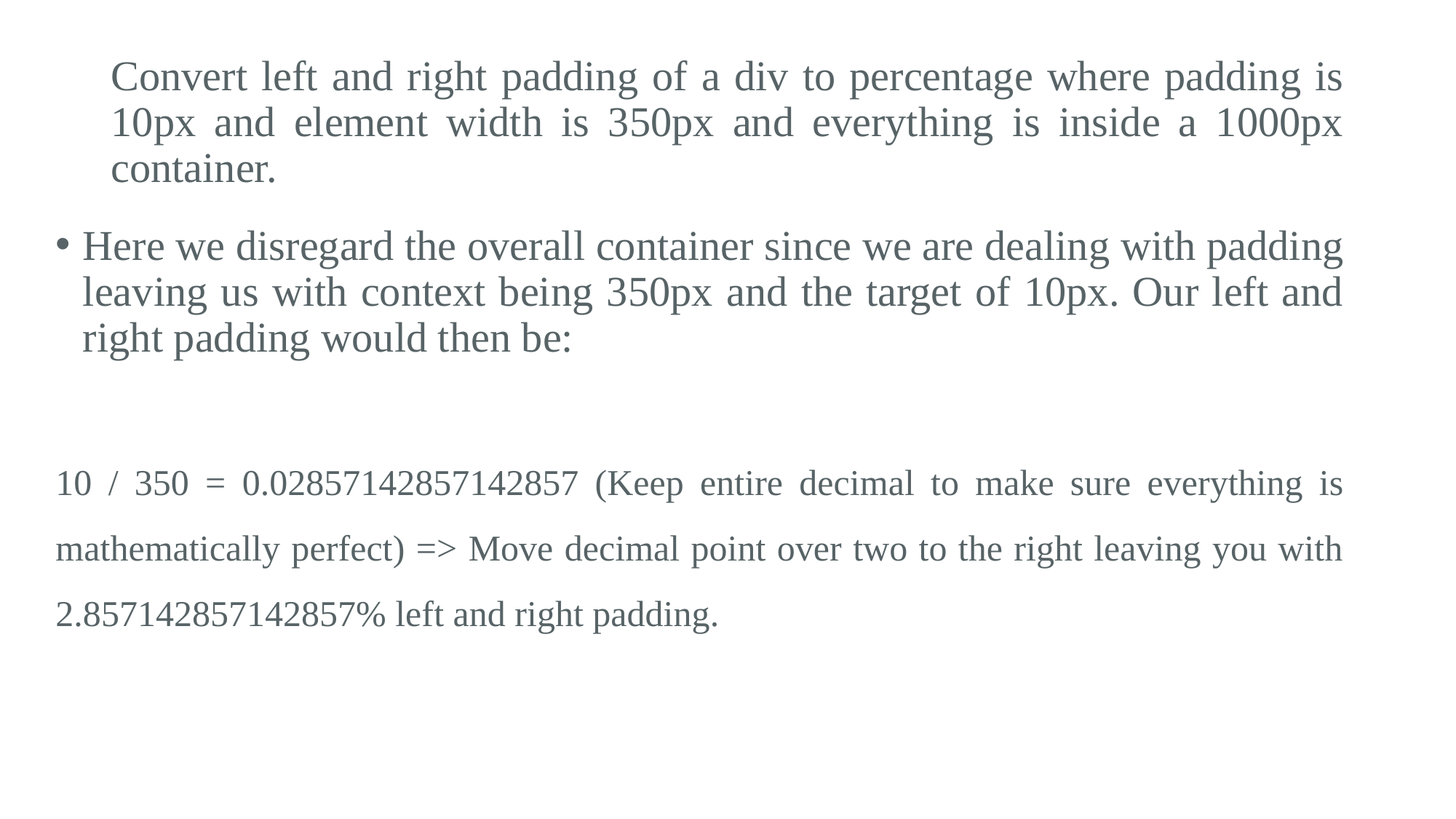

# Convert left and right padding of a div to percentage where padding is 10px and element width is 350px and everything is inside a 1000px container.
Here we disregard the overall container since we are dealing with padding leaving us with context being 350px and the target of 10px. Our left and right padding would then be:

10 / 350 = 0.02857142857142857 (Keep entire decimal to make sure everything is mathematically perfect) => Move decimal point over two to the right leaving you with 2.857142857142857% left and right padding.